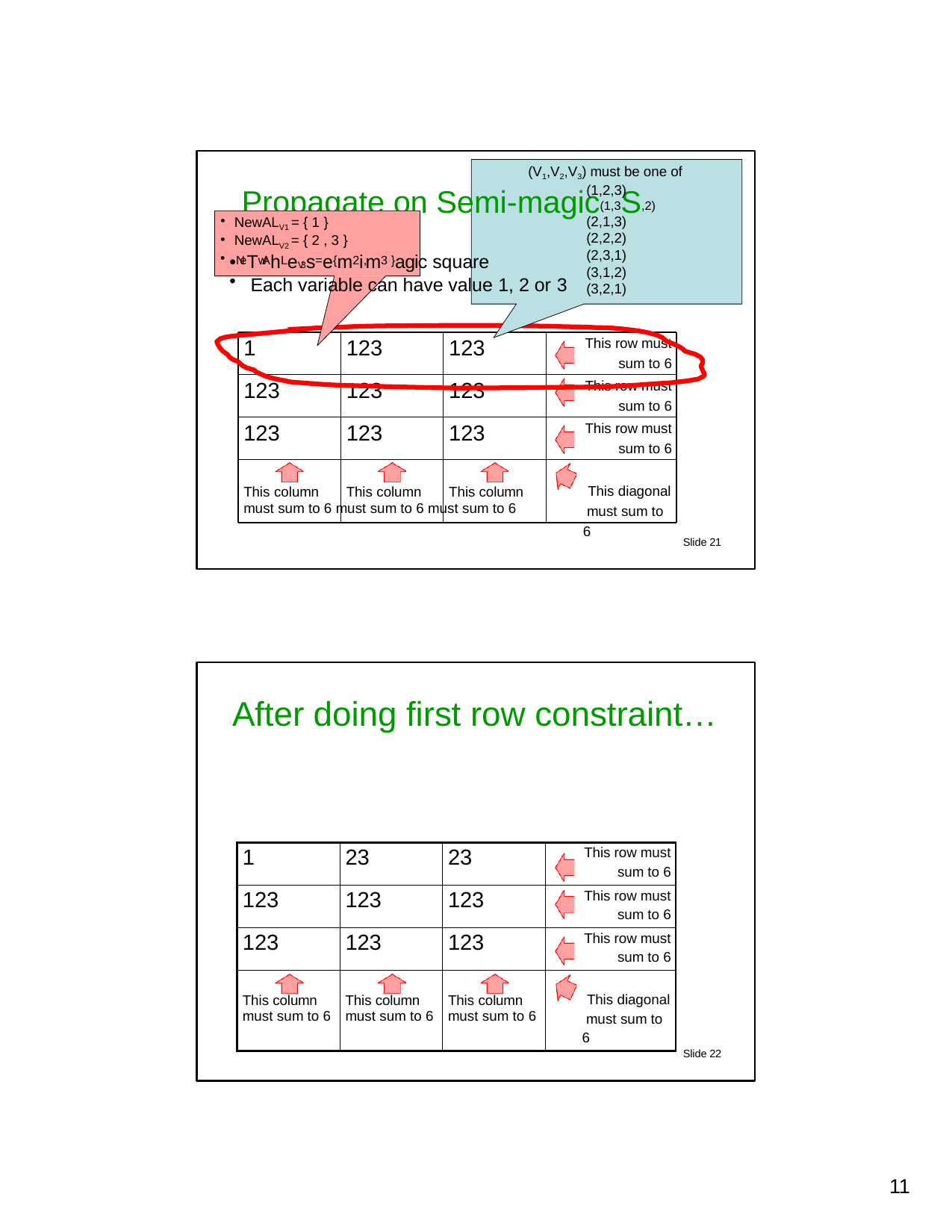

(V1,V2,V3) must be one of  (1,2,3)

NewALV2 = { 2 , 3 }
•NeTwAhLeV3s=e{m2i, m3 }agic square
Each variable can have value 1, 2 or 3
Propagate on Semi-magic(1,3S,2) quare

(2,1,3)
(2,2,2)
(2,3,1)
(3,1,2)
(3,2,1)
NewALV1 = { 1 }

This row must
sum to 6
This row must
sum to 6
This row must
sum to 6

1
123
123
123
123
123
123
123
123

This diagonal  must sum to 6
This column	This column	This column  must sum to 6 must sum to 6 must sum to 6

Slide 21

After doing first row constraint…
| 1 | 23 | 23 | This row must sum to 6 |
| --- | --- | --- | --- |
| 123 | 123 | 123 | This row must sum to 6 |
| 123 | 123 | 123 | This row must sum to 6 |
| This column must sum to 6 | This column must sum to 6 | This column must sum to 6 | This diagonal must sum to 6 |

Slide 22
11